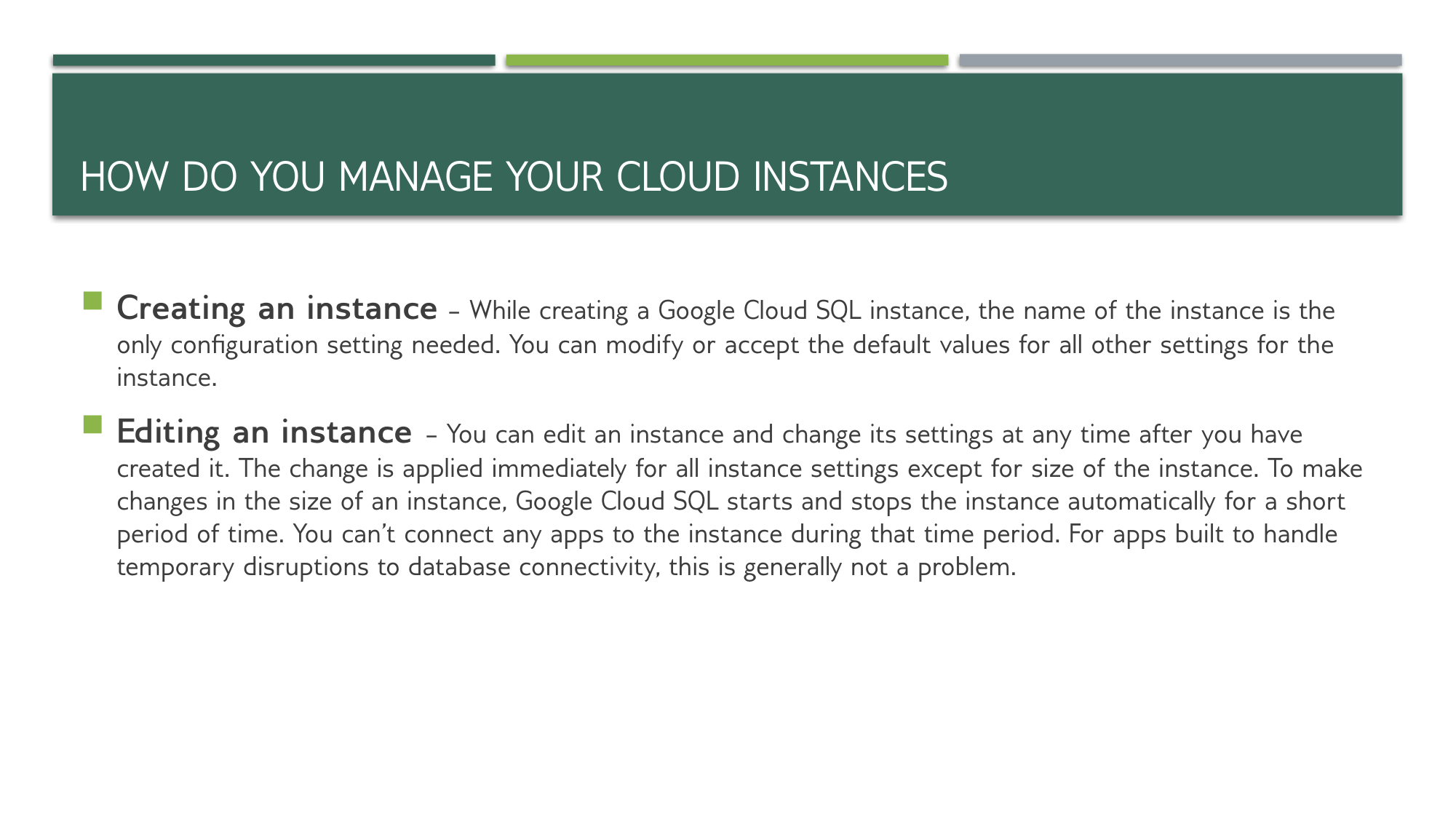

# How do you manage your cloud instances
Creating an instance – While creating a Google Cloud SQL instance, the name of the instance is the only configuration setting needed. You can modify or accept the default values for all other settings for the instance.
Editing an instance – You can edit an instance and change its settings at any time after you have created it. The change is applied immediately for all instance settings except for size of the instance. To make changes in the size of an instance, Google Cloud SQL starts and stops the instance automatically for a short period of time. You can’t connect any apps to the instance during that time period. For apps built to handle temporary disruptions to database connectivity, this is generally not a problem.